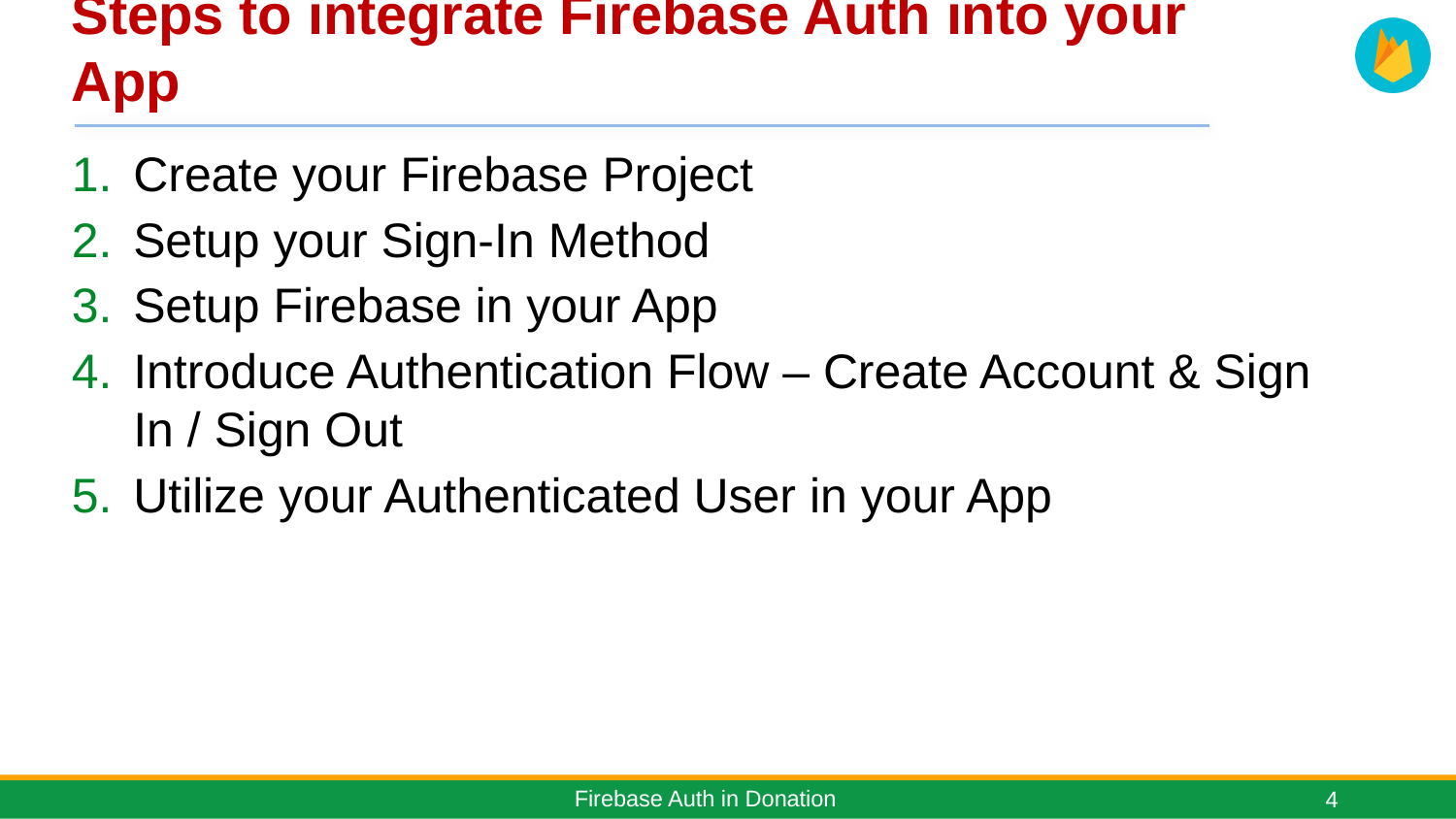

# Steps to integrate Firebase Auth into your App
Create your Firebase Project
Setup your Sign-In Method
Setup Firebase in your App
Introduce Authentication Flow – Create Account & Sign In / Sign Out
Utilize your Authenticated User in your App

4
Firebase Auth in Donation